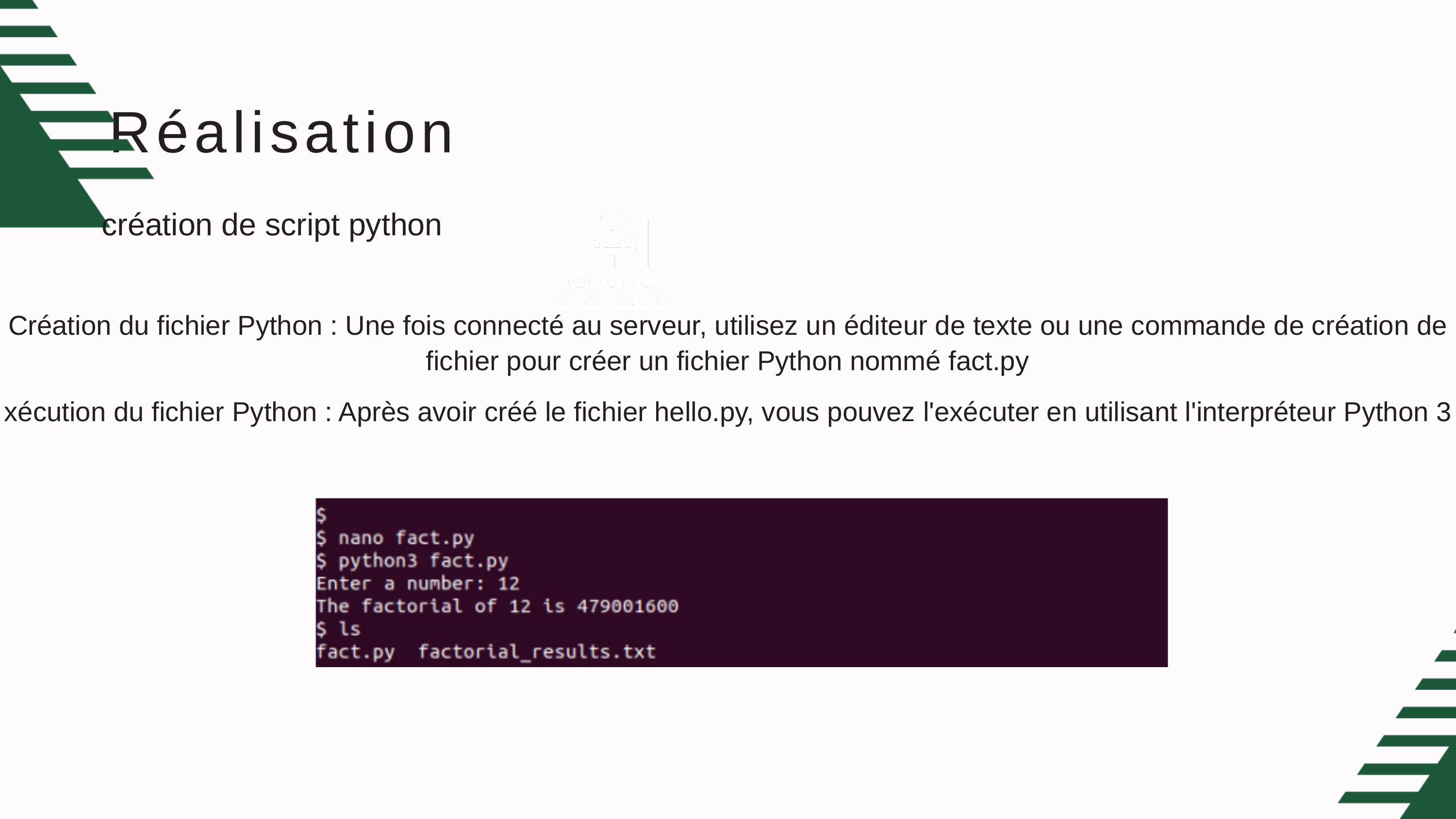

Réalisation

création de script python

Création du fichier Python : Une fois connecté au serveur, utilisez un éditeur de texte ou une commande de création de fichier pour créer un fichier Python nommé fact.py
xécution du fichier Python : Après avoir créé le fichier hello.py, vous pouvez l'exécuter en utilisant l'interpréteur Python 3